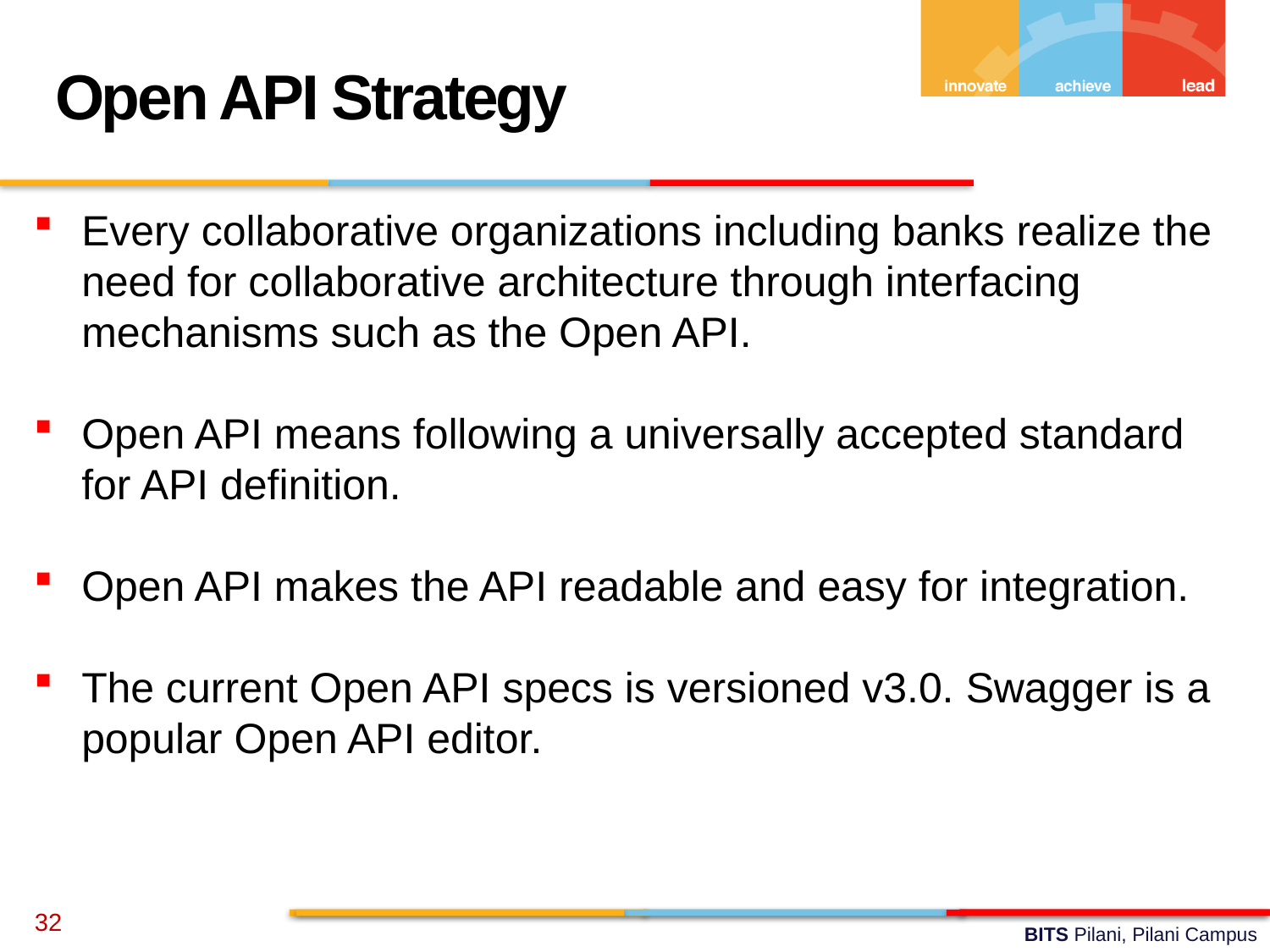

Open API Strategy
Every collaborative organizations including banks realize the need for collaborative architecture through interfacing mechanisms such as the Open API.

Open API means following a universally accepted standard for API definition.

Open API makes the API readable and easy for integration.

The current Open API specs is versioned v3.0. Swagger is a popular Open API editor.
32